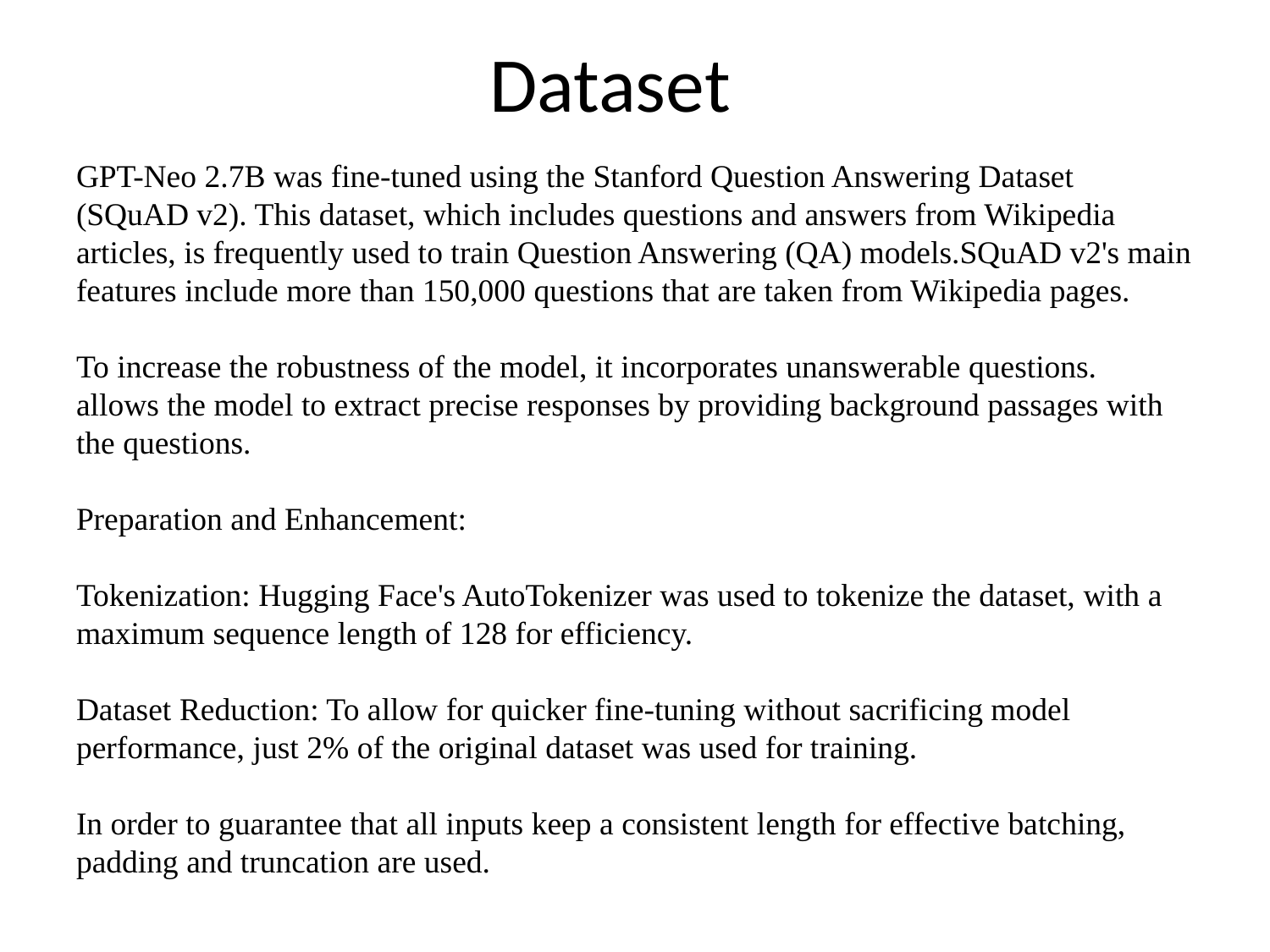

# Dataset
GPT-Neo 2.7B was fine-tuned using the Stanford Question Answering Dataset (SQuAD v2). This dataset, which includes questions and answers from Wikipedia articles, is frequently used to train Question Answering (QA) models.SQuAD v2's main features include more than 150,000 questions that are taken from Wikipedia pages.
To increase the robustness of the model, it incorporates unanswerable questions.
allows the model to extract precise responses by providing background passages with the questions.
Preparation and Enhancement:
Tokenization: Hugging Face's AutoTokenizer was used to tokenize the dataset, with a maximum sequence length of 128 for efficiency.
Dataset Reduction: To allow for quicker fine-tuning without sacrificing model performance, just 2% of the original dataset was used for training.
In order to guarantee that all inputs keep a consistent length for effective batching, padding and truncation are used.